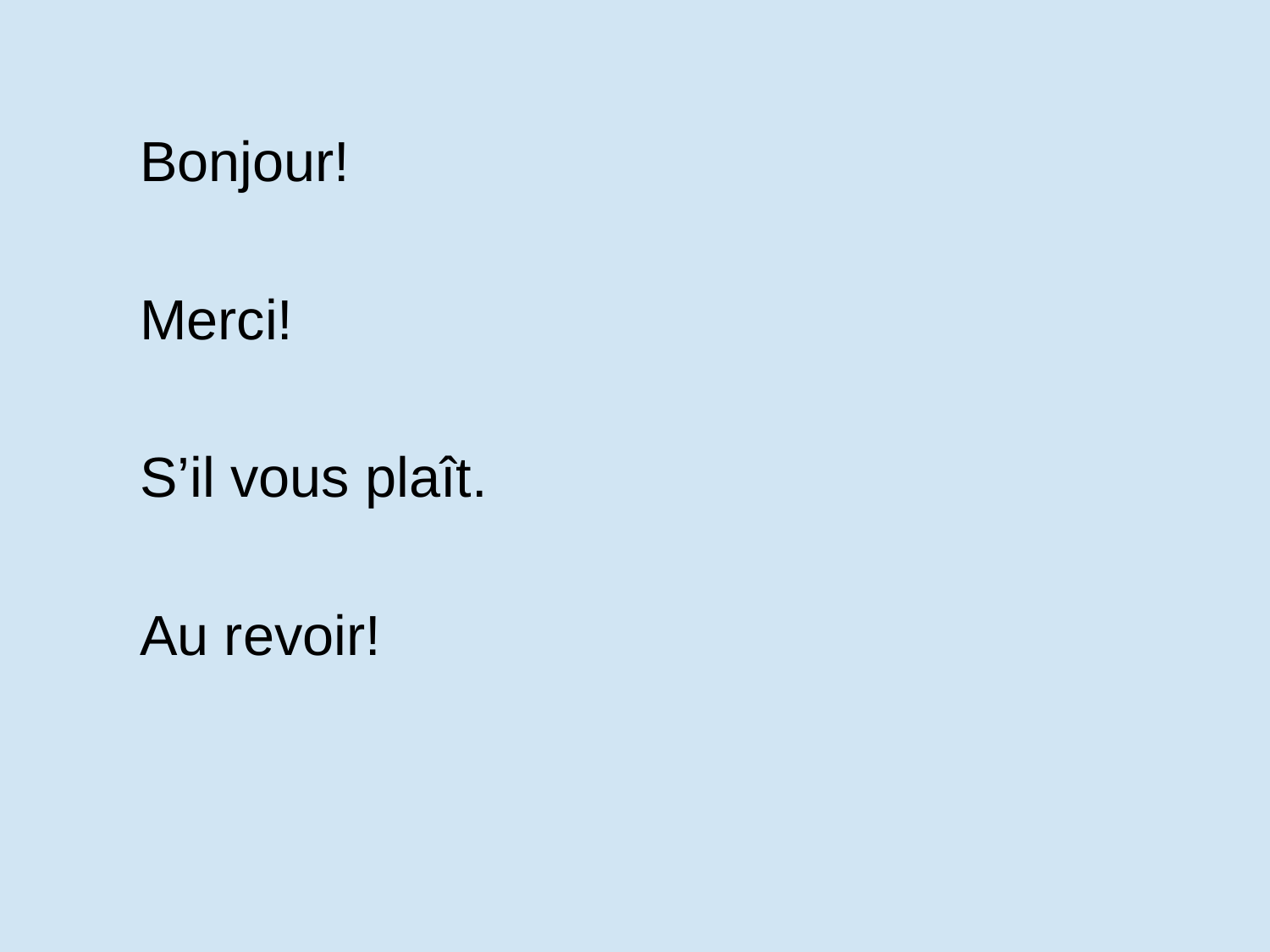

Bonjour!

Merci!

S’il vous plaît.

Au revoir!